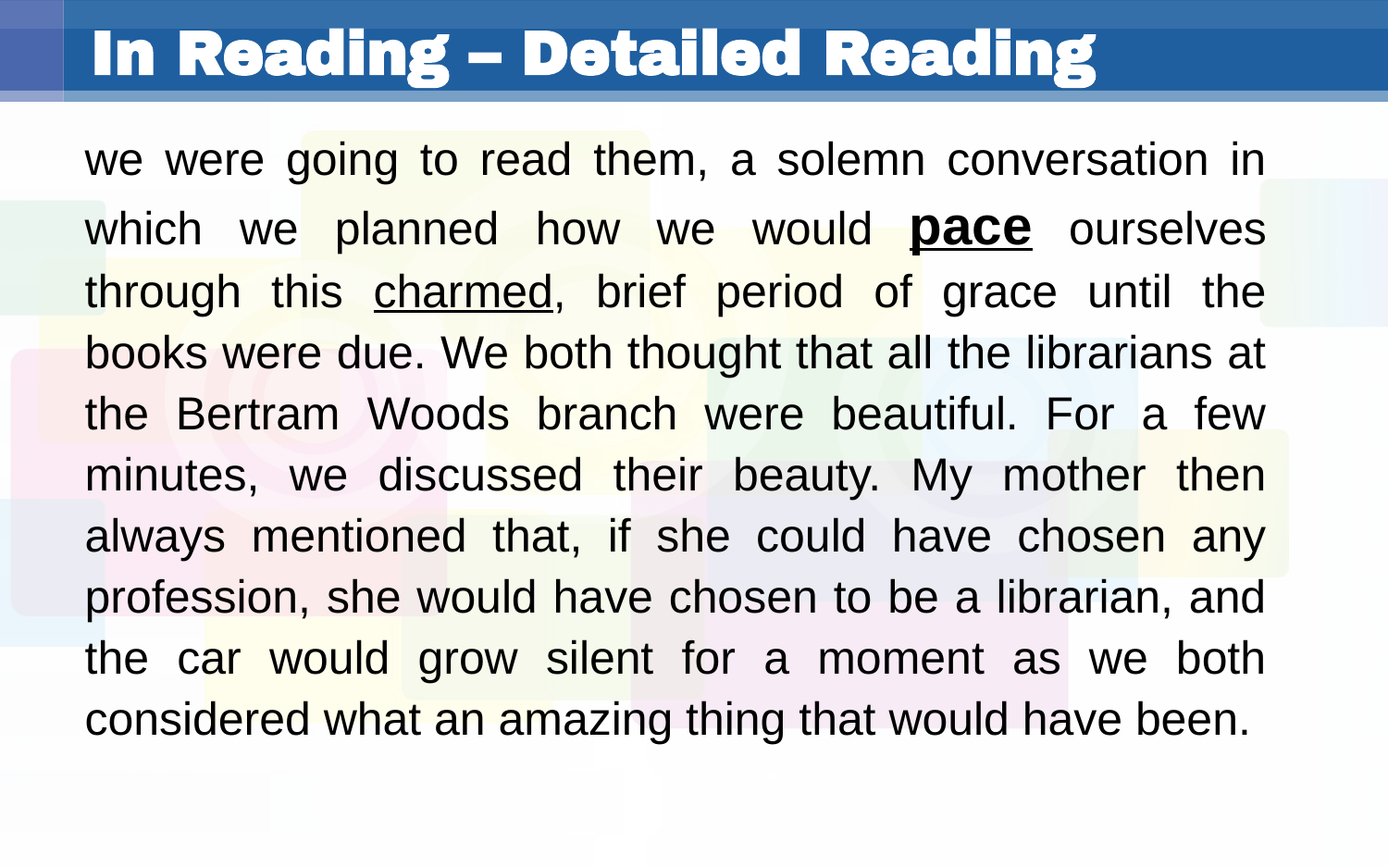

# In Reading – Detailed Reading
we were going to read them, a solemn conversation in which we planned how we would pace ourselves through this charmed, brief period of grace until the books were due. We both thought that all the librarians at the Bertram Woods branch were beautiful. For a few minutes, we discussed their beauty. My mother then always mentioned that, if she could have chosen any profession, she would have chosen to be a librarian, and the car would grow silent for a moment as we both considered what an amazing thing that would have been.